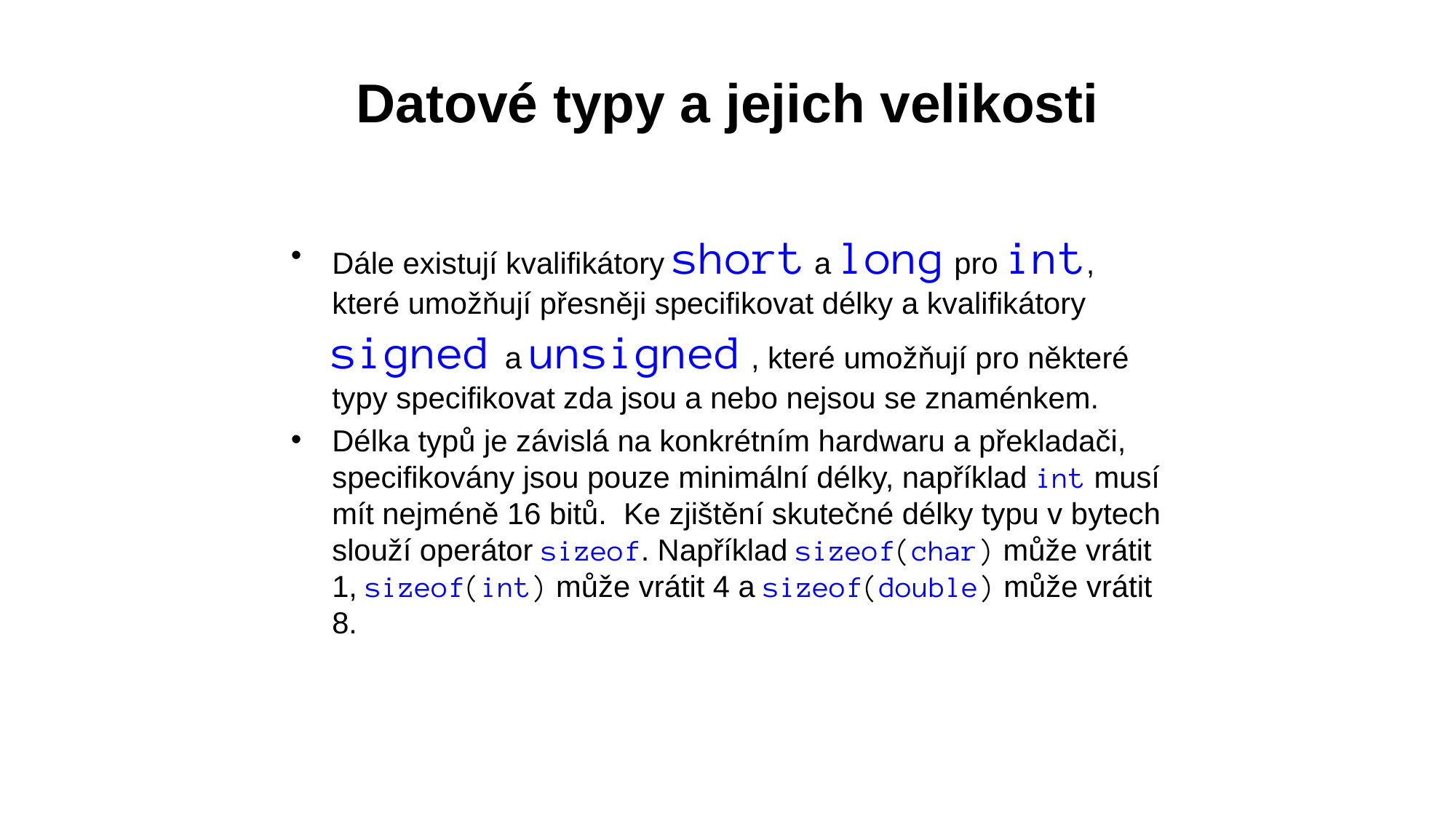

# Datové typy a jejich velikosti
Dále existují kvalifikátory short a long pro int, které umožňují přesněji specifikovat délky a kvalifikátory signed a unsigned , které umožňují pro některé typy specifikovat zda jsou a nebo nejsou se znaménkem.
Délka typů je závislá na konkrétním hardwaru a překladači, specifikovány jsou pouze minimální délky, například int musí mít nejméně 16 bitů.  Ke zjištění skutečné délky typu v bytech slouží operátor sizeof. Například sizeof(char) může vrátit 1, sizeof(int) může vrátit 4 a sizeof(double) může vrátit 8.